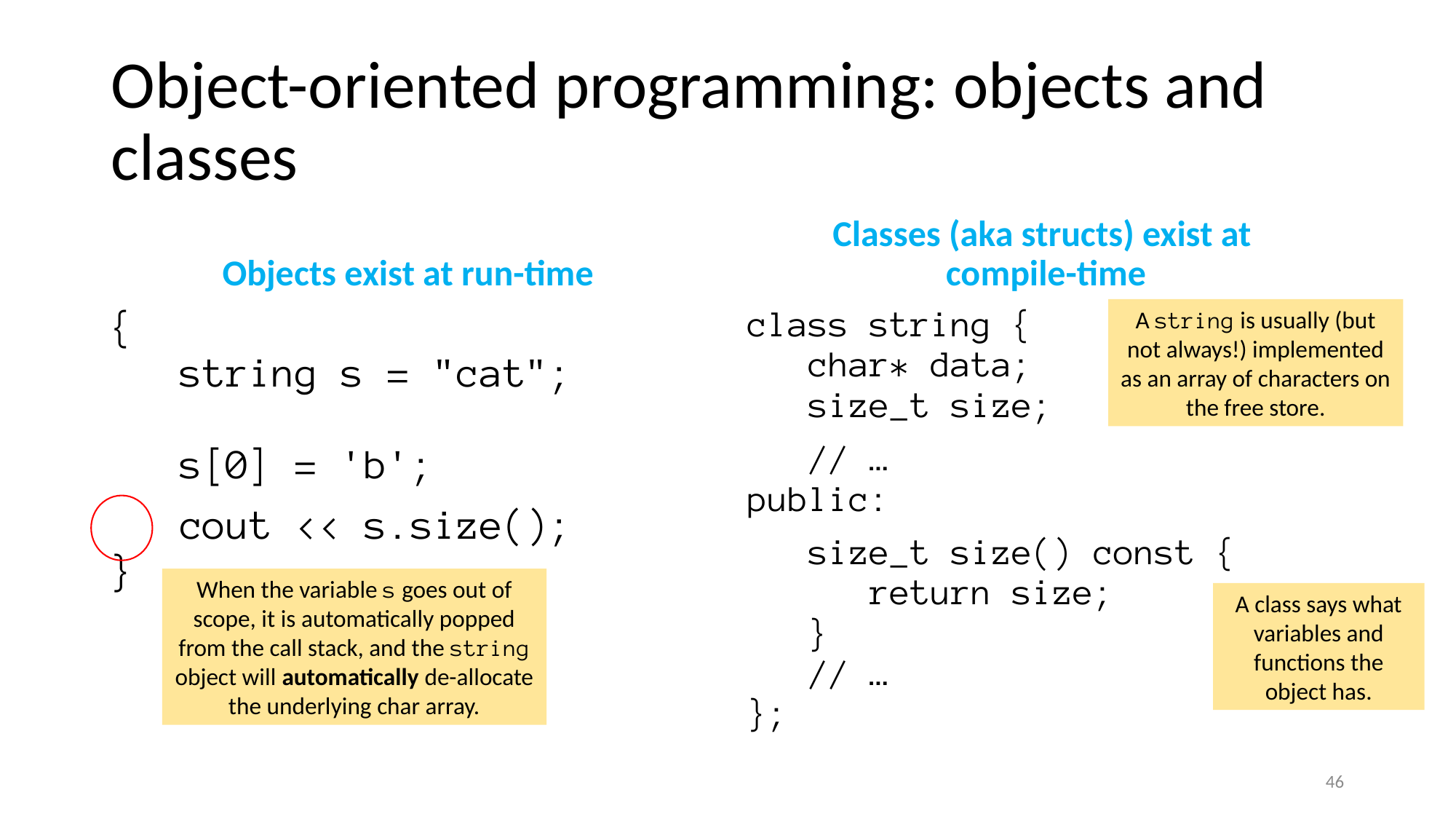

# Object-oriented programming: objects and classes
Objects exist at run-time
Classes (aka structs) exist at
compile-time
{
   string s = "cat";
   s[0] = 'b';
   cout << s.size();
}
class string {
   char* data;
   size_t size;
   // …
public:
   size_t size() const {
      return size;
   }
   // …
};
A string is usually (but not always!) implemented as an array of characters on the free store.

When the variable s goes out of scope, it is automatically popped from the call stack, and the string object will automatically de-allocate the underlying char array.
A class says what variables and functions the object has.
46